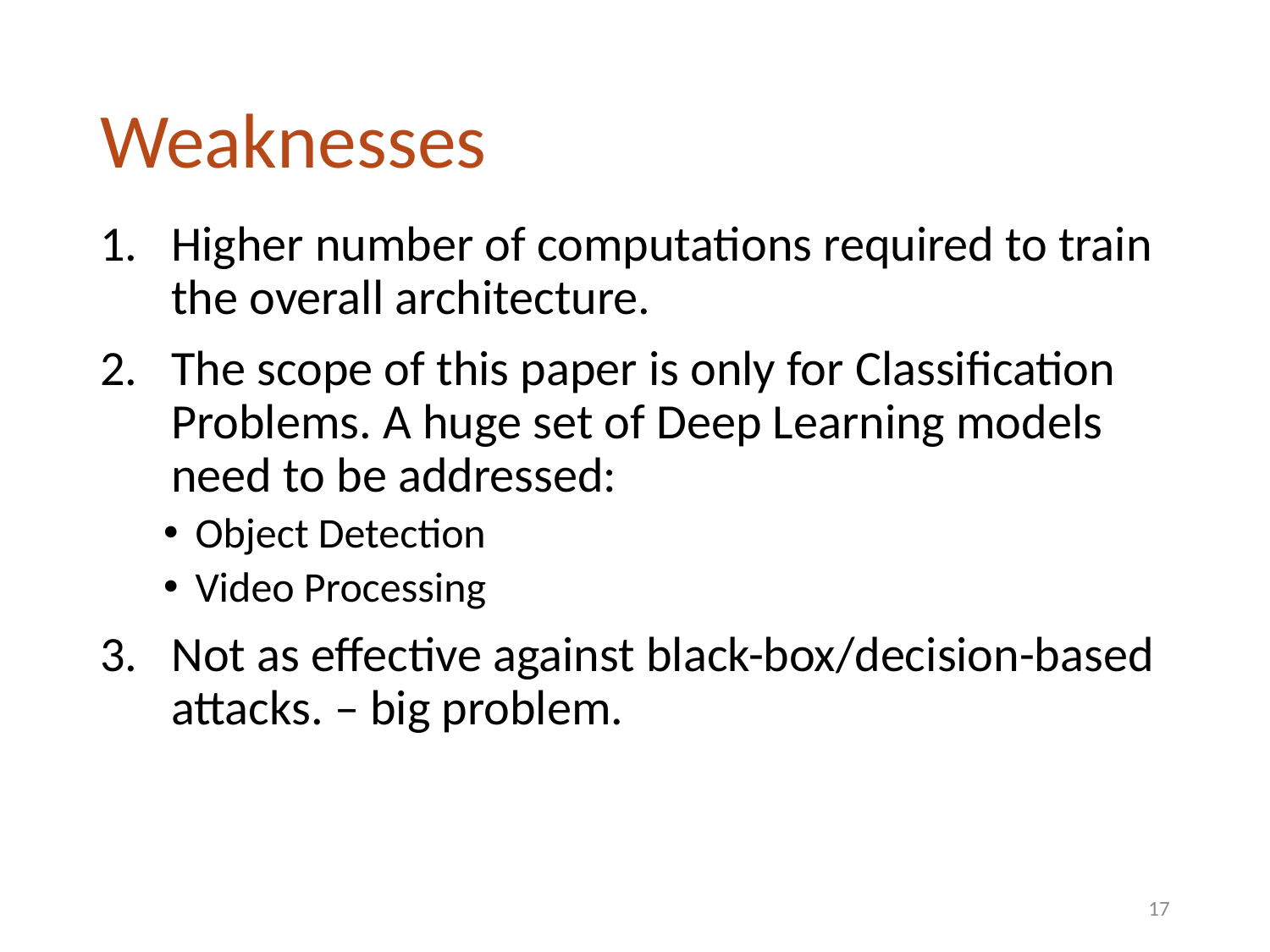

# Weaknesses
Higher number of computations required to train the overall architecture.
The scope of this paper is only for Classification Problems. A huge set of Deep Learning models need to be addressed:
Object Detection
Video Processing
Not as effective against black-box/decision-based attacks. – big problem.

17